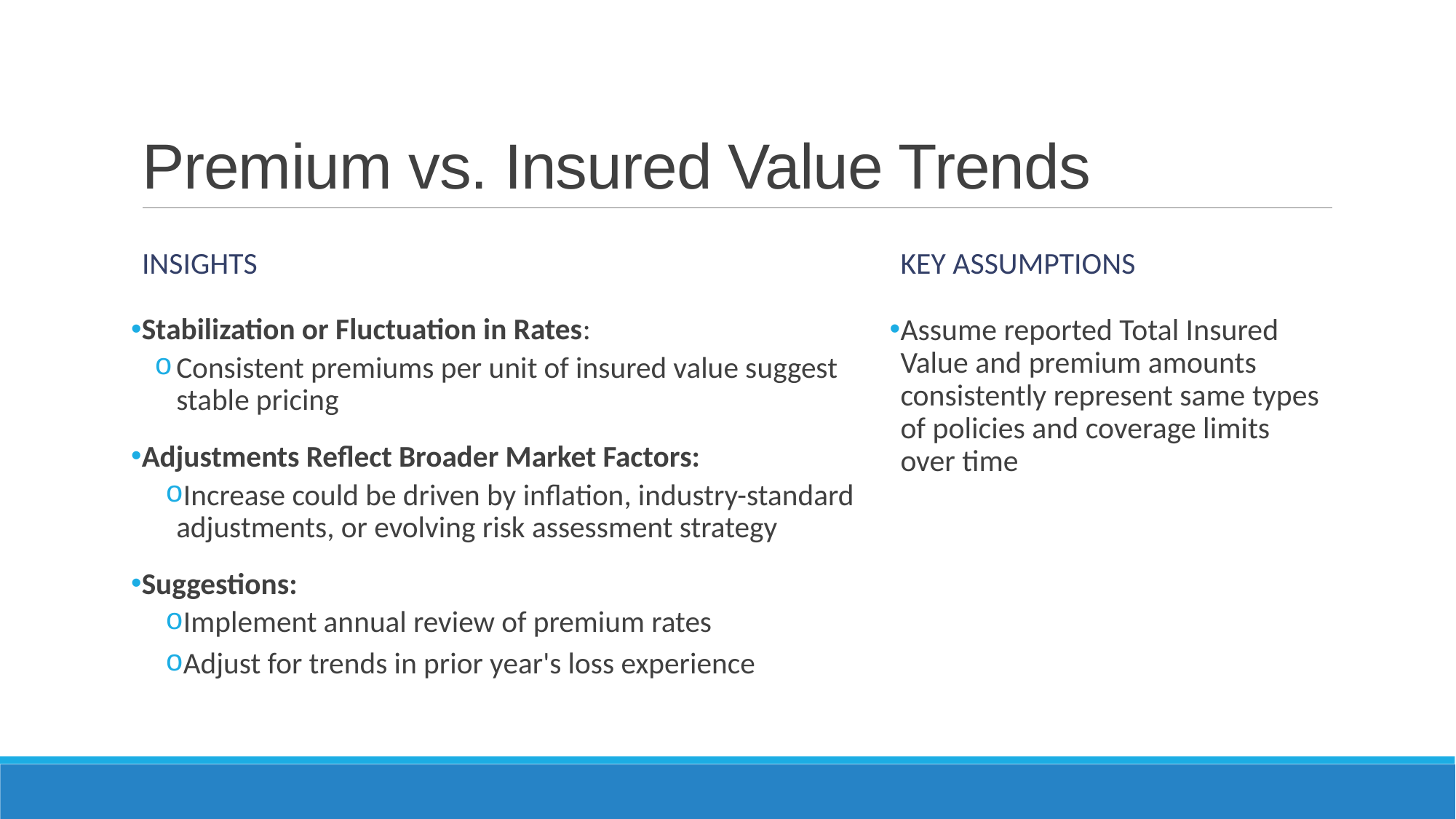

# Premium vs. Insured Value Trends
Insights
Key Assumptions
Assume reported Total Insured Value and premium amounts consistently represent same types of policies and coverage limits over time
Stabilization or Fluctuation in Rates:
Consistent premiums per unit of insured value suggest stable pricing
Adjustments Reflect Broader Market Factors:
Increase could be driven by inflation, industry-standard adjustments, or evolving risk assessment strategy
Suggestions:
Implement annual review of premium rates
Adjust for trends in prior year's loss experience